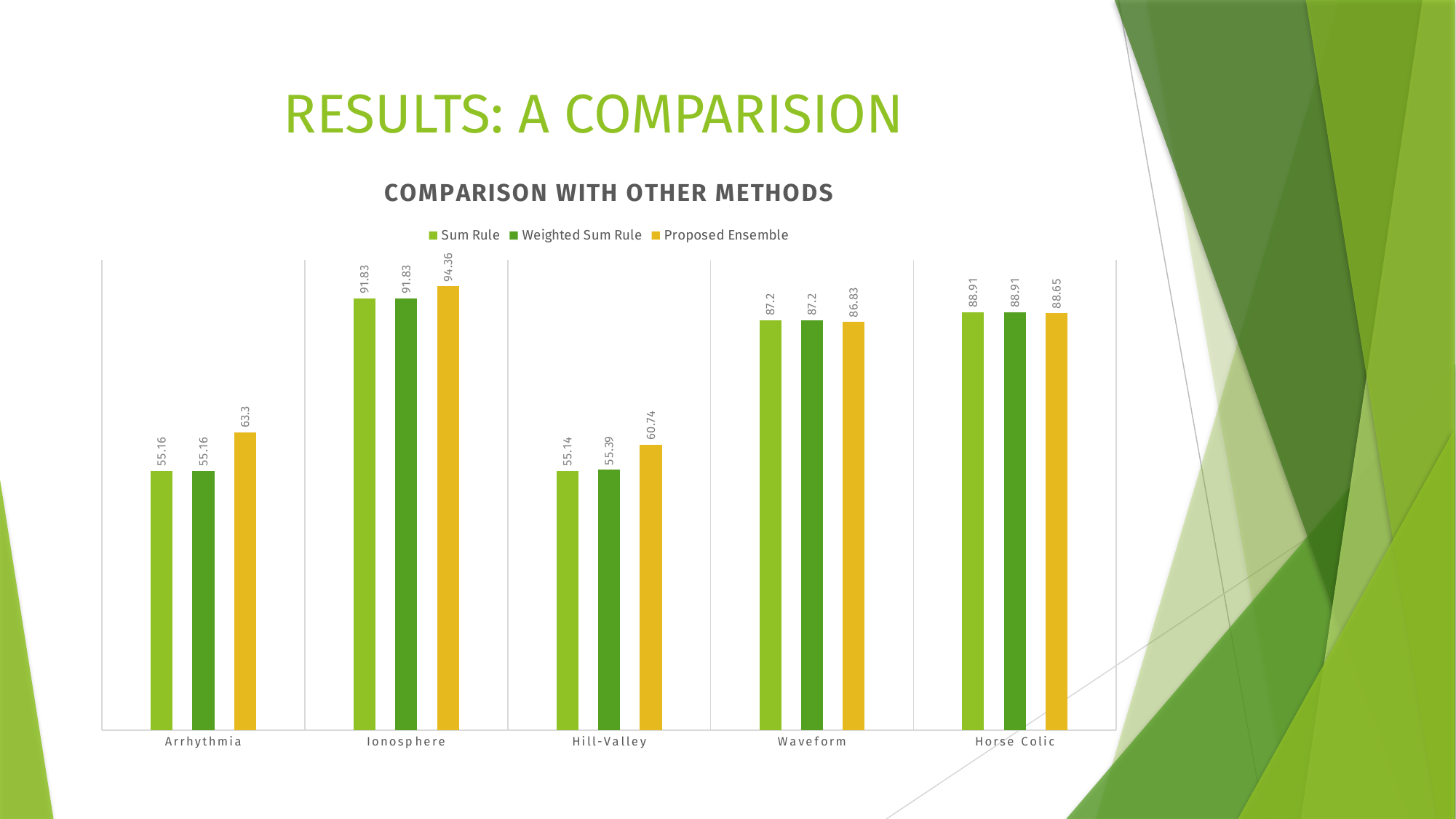

# RESULTS: A COMPARISION

### Chart: COMPARISON WITH OTHER METHODS

| Category | Sum Rule | Weighted Sum Rule | Proposed Ensemble |
|---|---|---|---|
| Arrhythmia | 55.16 | 55.16 | 63.3 |
| Ionosphere | 91.83 | 91.83 | 94.36 |
| Hill-Valley | 55.14 | 55.39 | 60.74 |
| Waveform | 87.2 | 87.2 | 86.83 |
| Horse Colic | 88.91 | 88.91 | 88.65 |